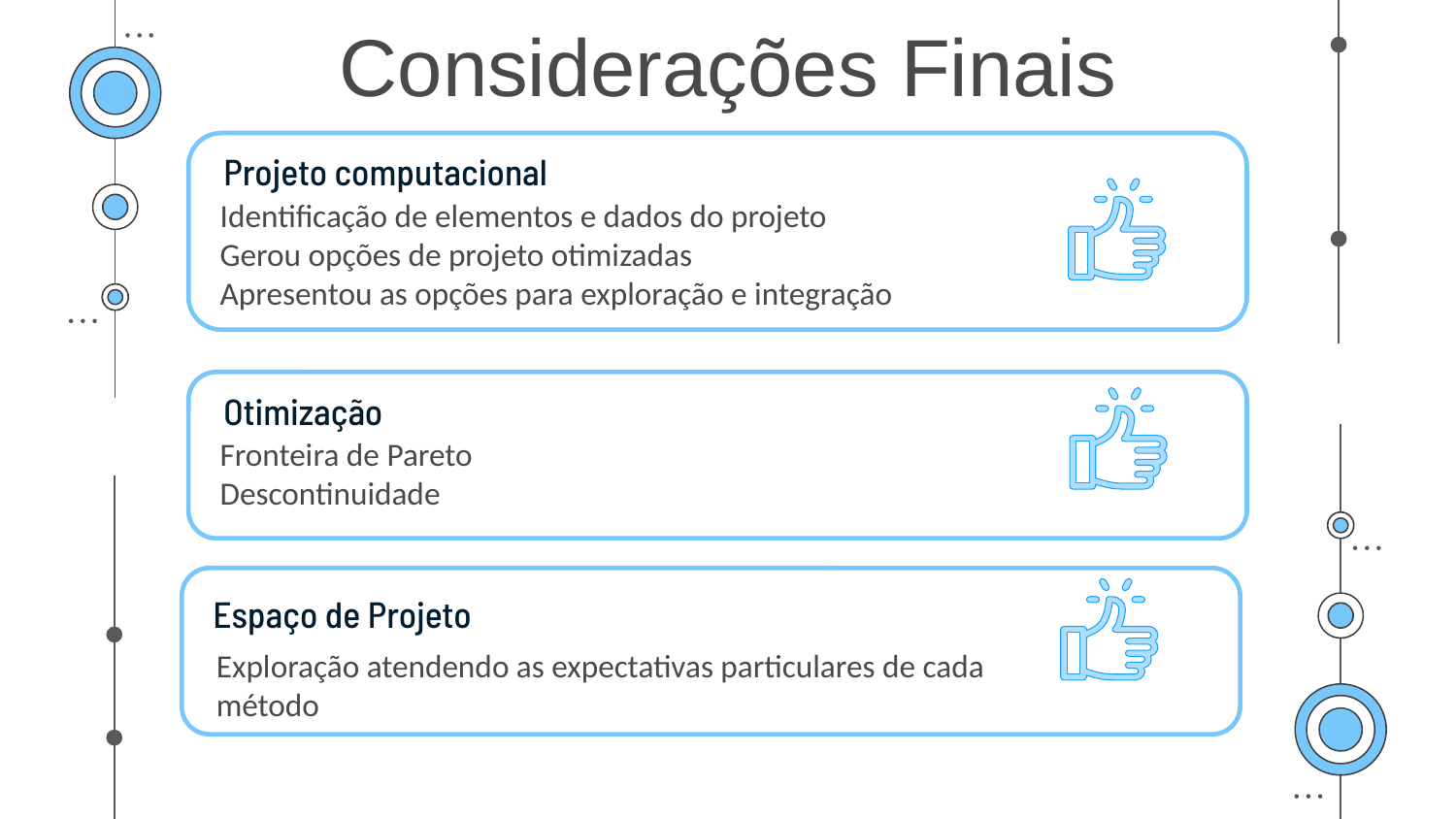

Considerações Finais

Projeto computacional

Identificação de elementos e dados do projeto
Gerou opções de projeto otimizadas
Apresentou as opções para exploração e integração

Otimização

Fronteira de Pareto
Descontinuidade

Espaço de Projeto

Exploração atendendo as expectativas particulares de cada método